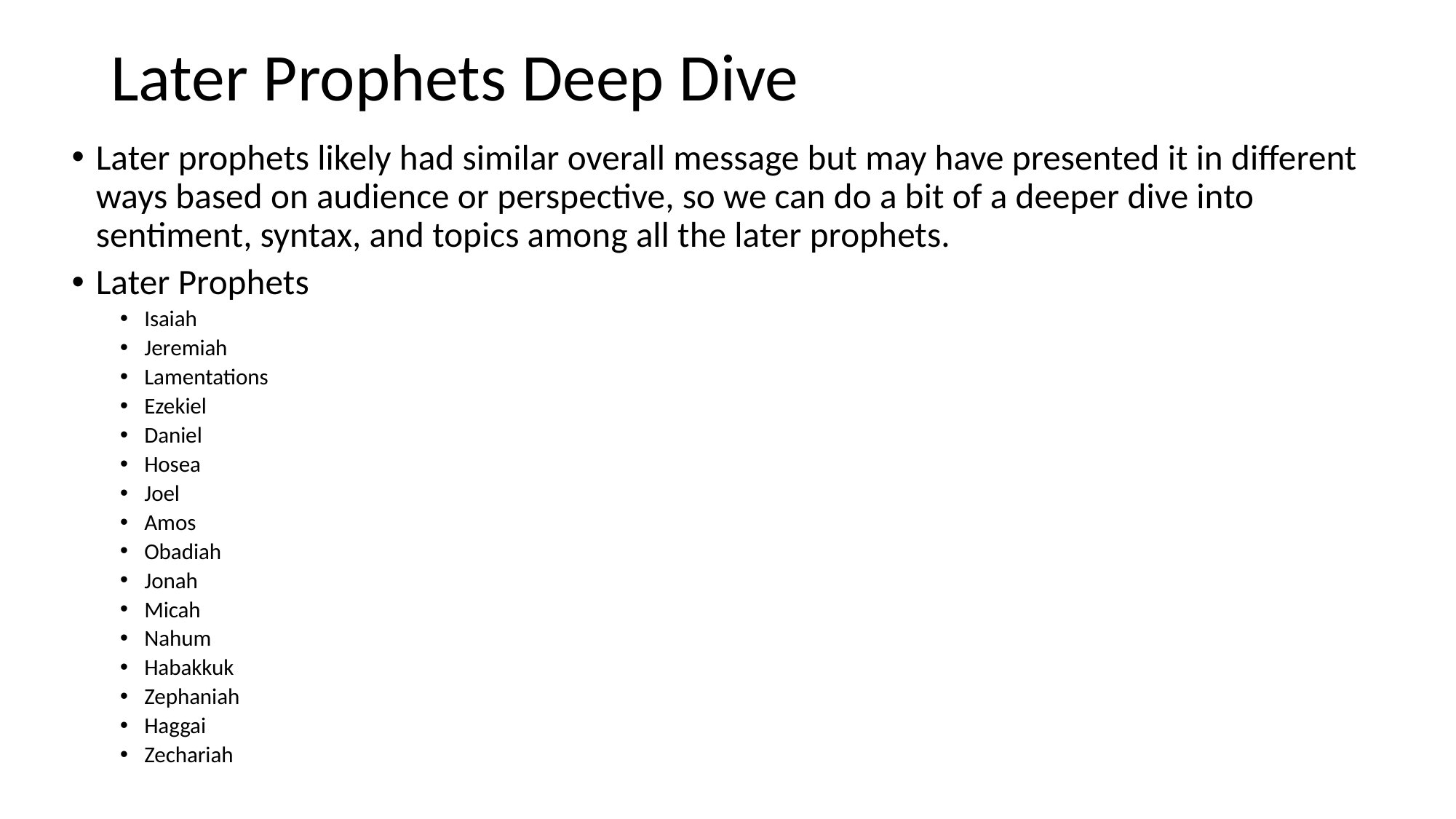

# Later Prophets Deep Dive
Later prophets likely had similar overall message but may have presented it in different ways based on audience or perspective, so we can do a bit of a deeper dive into sentiment, syntax, and topics among all the later prophets.
Later Prophets
Isaiah
Jeremiah
Lamentations
Ezekiel
Daniel
Hosea
Joel
Amos
Obadiah
Jonah
Micah
Nahum
Habakkuk
Zephaniah
Haggai
Zechariah